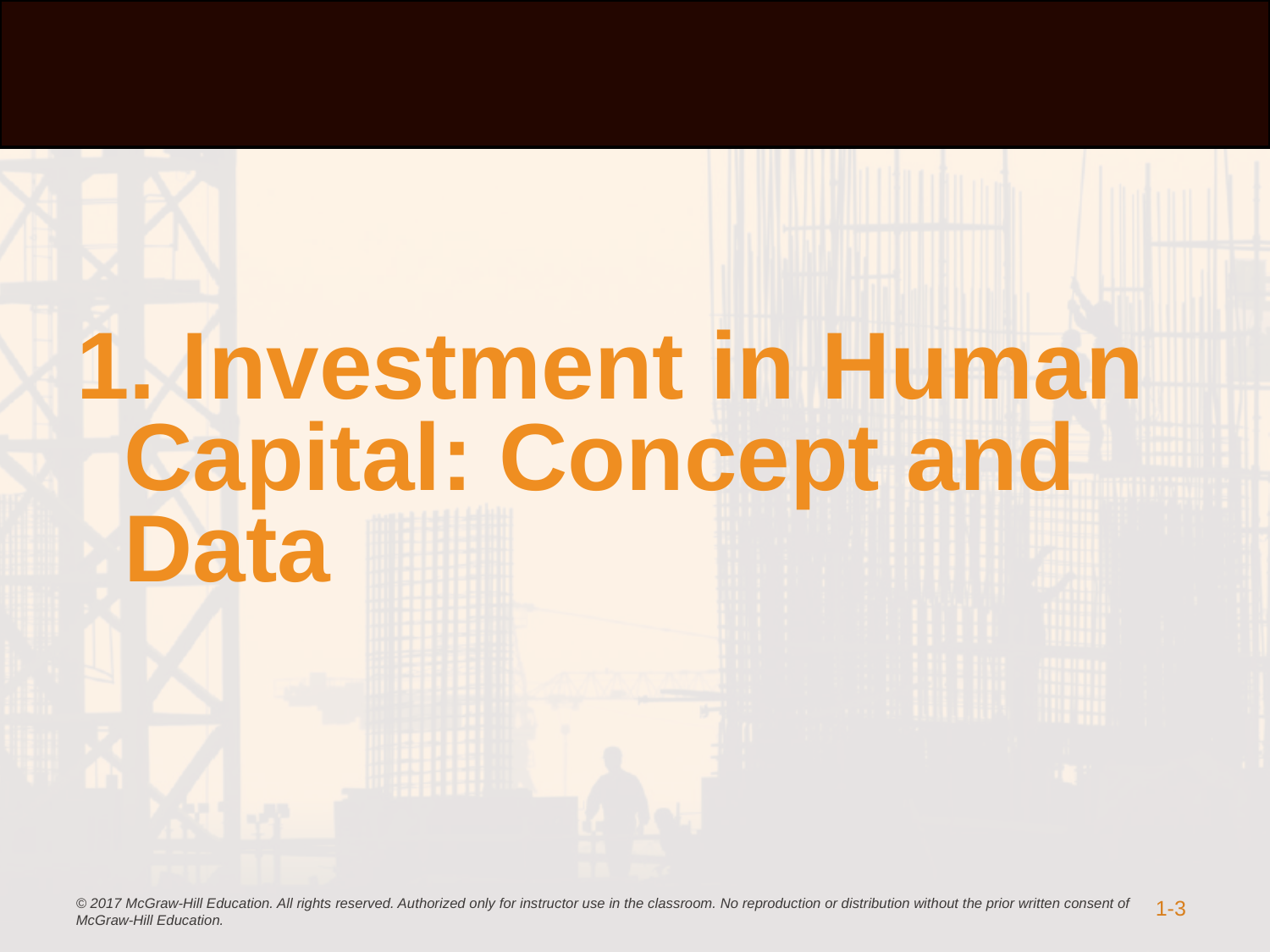

1. Investment in Human Capital: Concept and Data